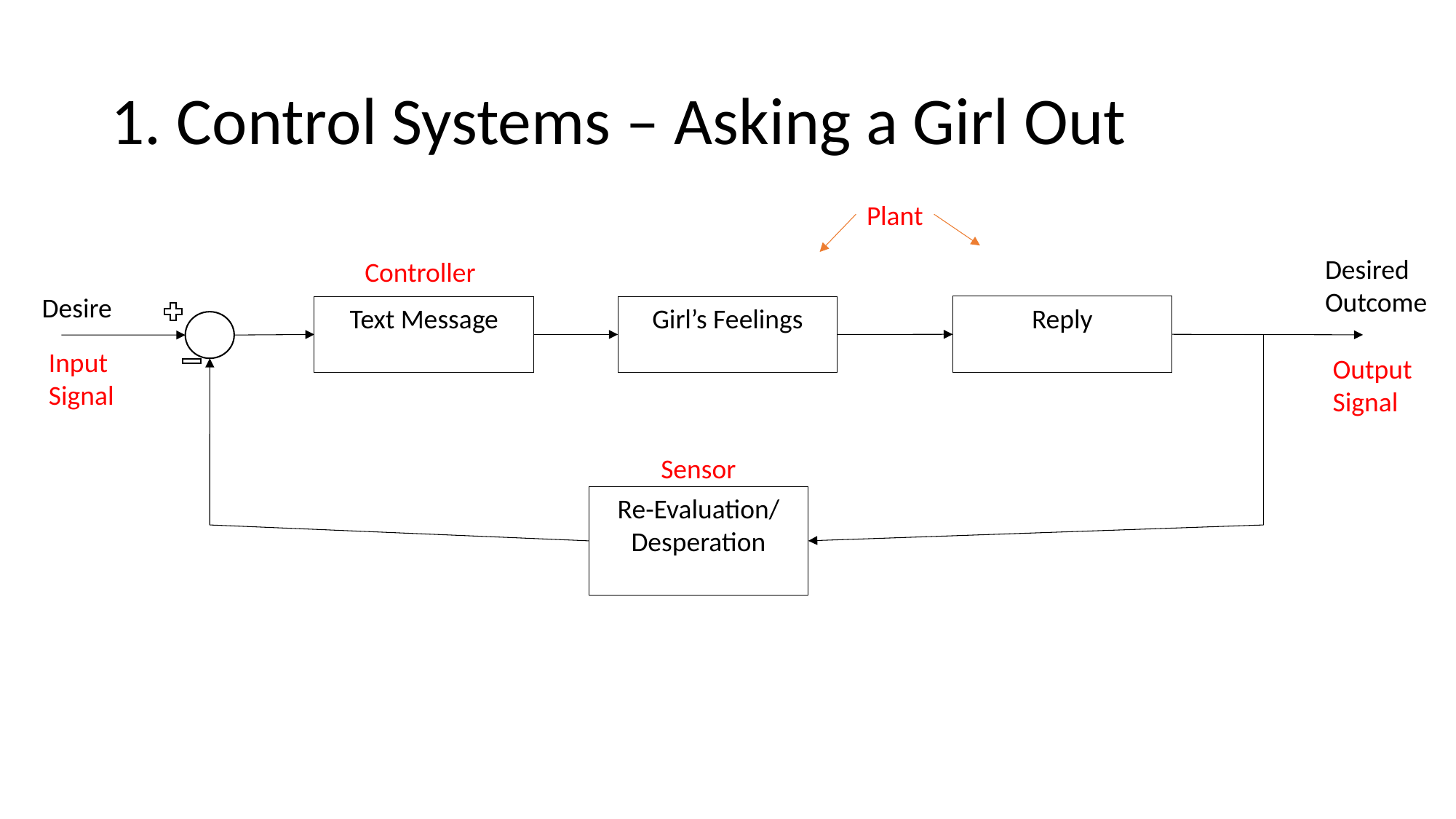

# 1. Control Systems – Asking a Girl Out
Plant
Desired
Outcome
Controller
Desire
Reply

Text Message

Girl’s Feelings

Input
Signal
Output
Signal

Sensor
Re-Evaluation/
Desperation